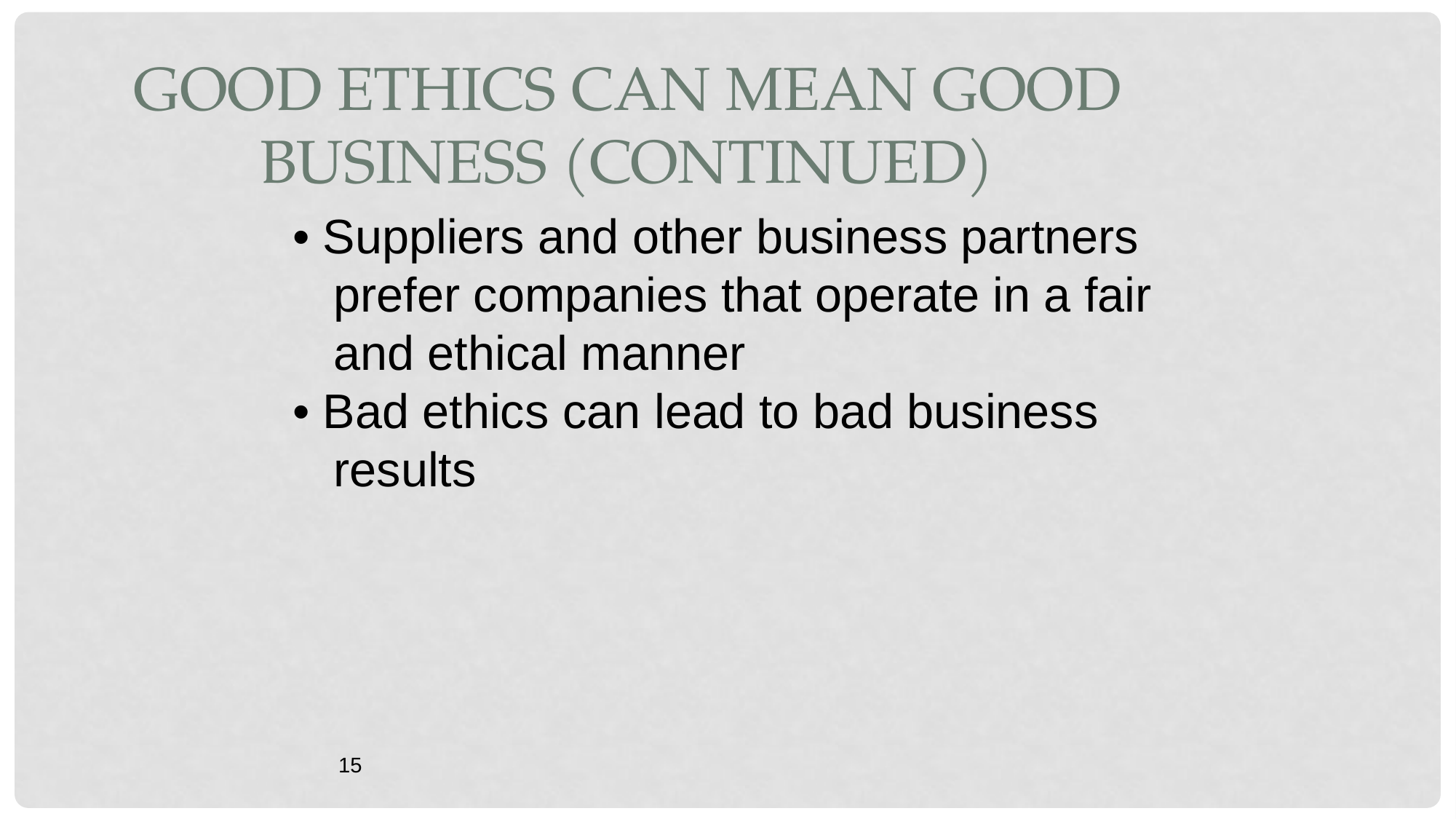

good Ethics Can Mean Good Business (continued)

• Suppliers and other business partners prefer companies that operate in a fair and ethical manner
• Bad ethics can lead to bad business results
15